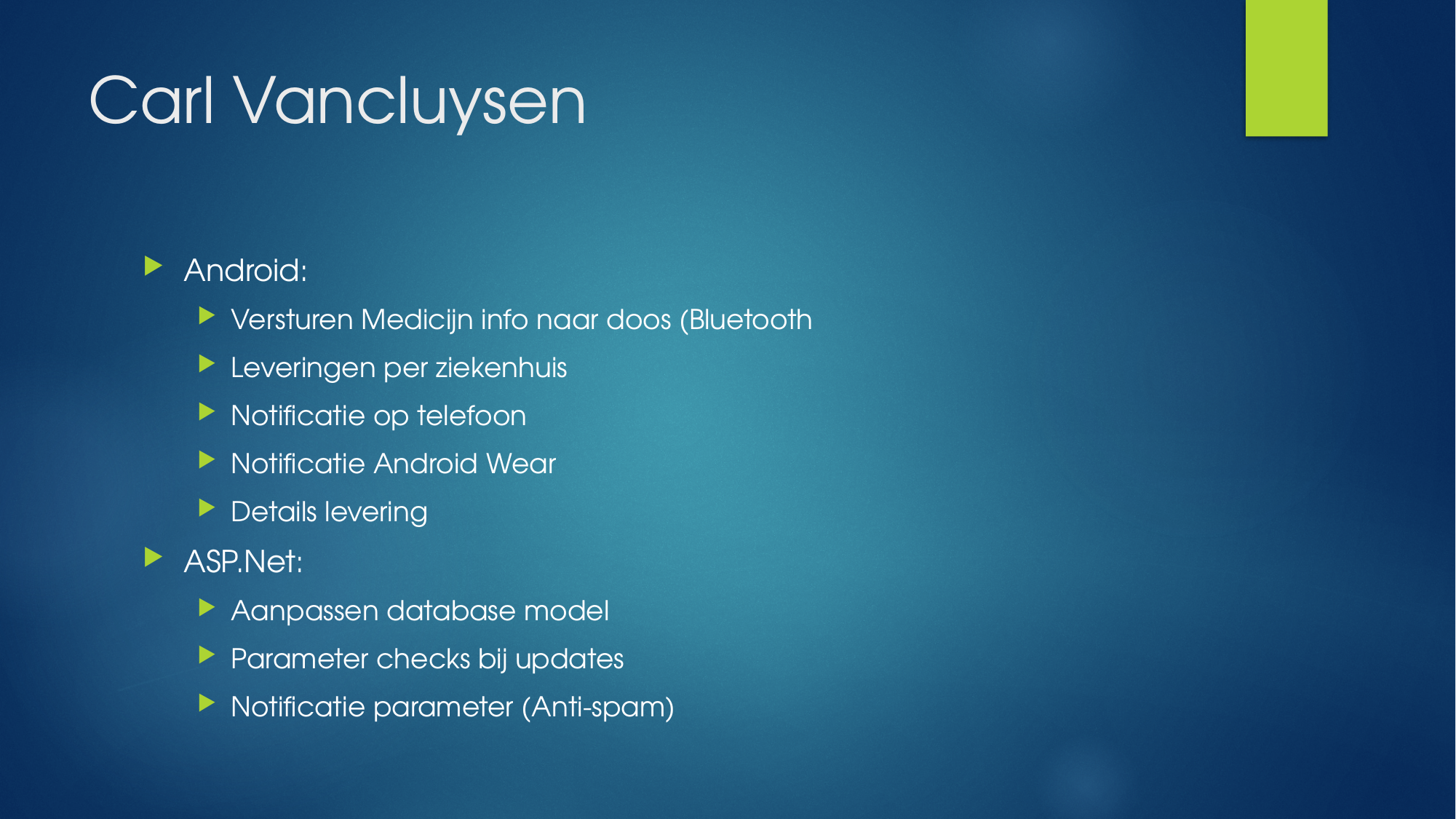

# Carl Vancluysen
Android:
Versturen Medicijn info naar doos (Bluetooth
Leveringen per ziekenhuis
Notificatie op telefoon
Notificatie Android Wear
Details levering
ASP.Net:
Aanpassen database model
Parameter checks bij updates
Notificatie parameter (Anti-spam)